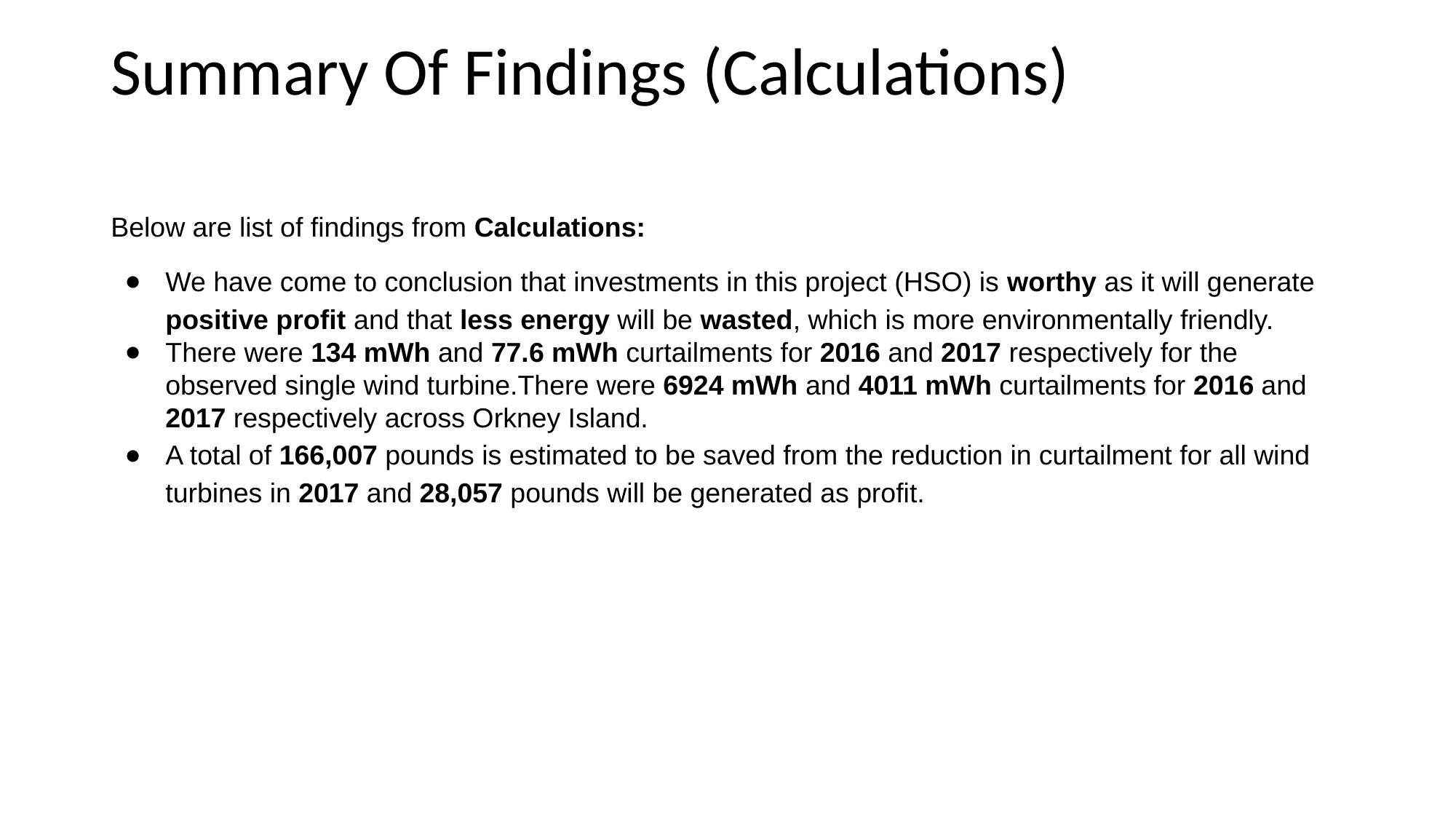

# Summary Of Findings (Calculations)
Below are list of findings from Calculations:
We have come to conclusion that investments in this project (HSO) is worthy as it will generate positive profit and that less energy will be wasted, which is more environmentally friendly.
There were 134 mWh and 77.6 mWh curtailments for 2016 and 2017 respectively for the observed single wind turbine.There were 6924 mWh and 4011 mWh curtailments for 2016 and 2017 respectively across Orkney Island.
A total of 166,007 pounds is estimated to be saved from the reduction in curtailment for all wind turbines in 2017 and 28,057 pounds will be generated as profit.